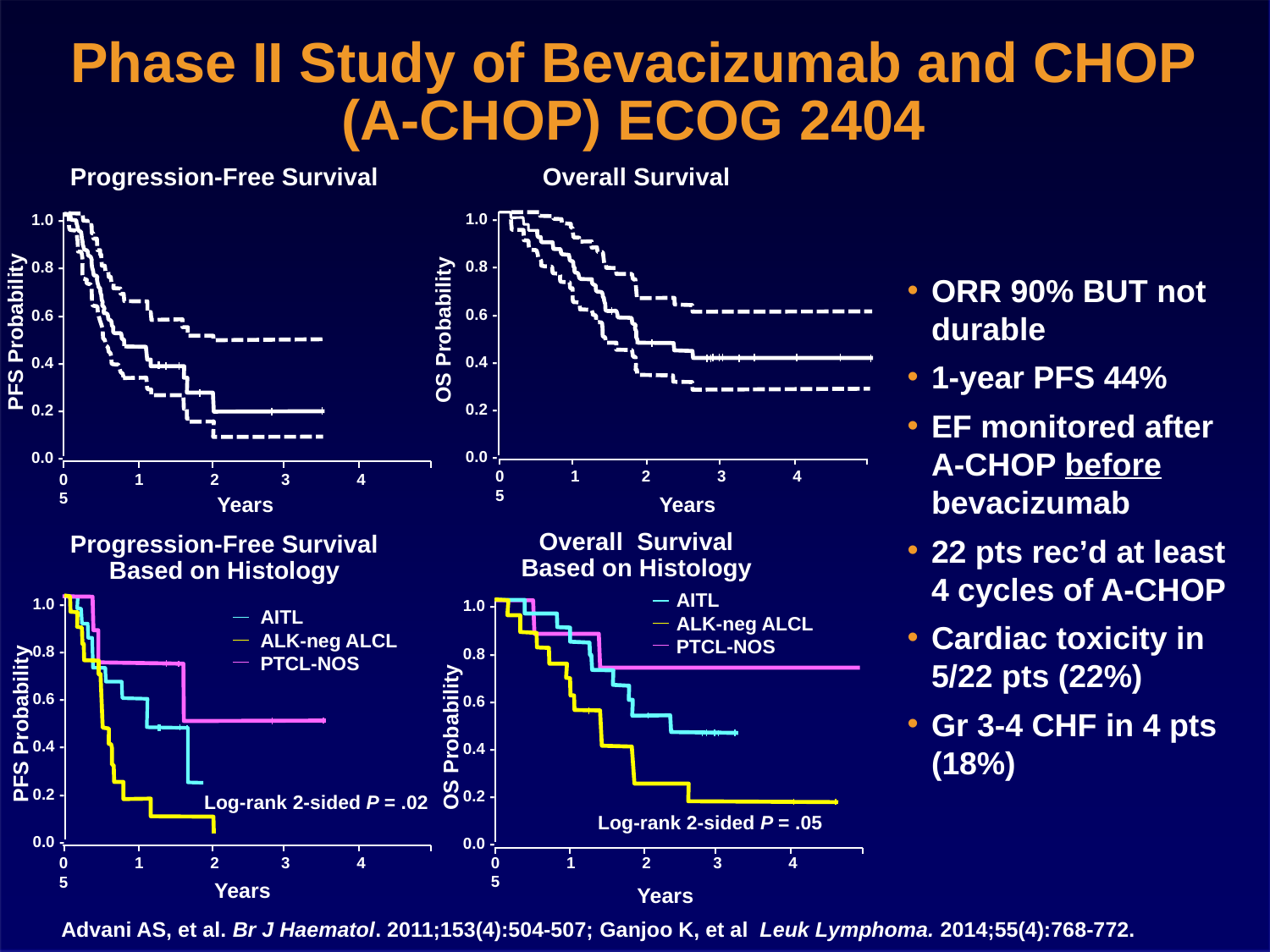

Phase II Study of Bevacizumab and CHOP (A-CHOP) ECOG 2404
Progression-Free Survival
Overall Survival
1.0 -
0.8 -
0.6 -
0.4 -
0.2 -
0.0 -
1.0 -
0.8 -
0.6 -
0.4 -
0.2 -
0.0 -

ORR 90% BUT not durable
1-year PFS 44%
EF monitored after
A-CHOP before bevacizumab
22 pts rec’d at least 4 cycles of A-CHOP
Cardiac toxicity in 5/22 pts (22%)
Gr 3-4 CHF in 4 pts (18%)
OS Probability
PFS Probability

0               1              2               3               4              5
0               1               2              3               4              5
Years
Years
Overall  Survival
Based on Histology
Progression-Free Survival Based on Histology
1.0 -
0.8 -
0.6 -
0.4 -
0.2 -
0.0 -
1.0 -
0.8 -
0.6 -
0.4 -
0.2 -
0.0 -
AITL
ALK-neg ALCL
PTCL-NOS

AITL
ALK-neg ALCL
PTCL-NOS

PFS Probability
OS Probability
Log-rank 2-sided P = .02
Log-rank 2-sided P = .05
0               1               2              3               4              5
0               1               2              3               4              5
Years
Years
Advani AS, et al. Br J Haematol. 2011;153(4):504-507; Ganjoo K, et al  Leuk Lymphoma. 2014;55(4):768-772.